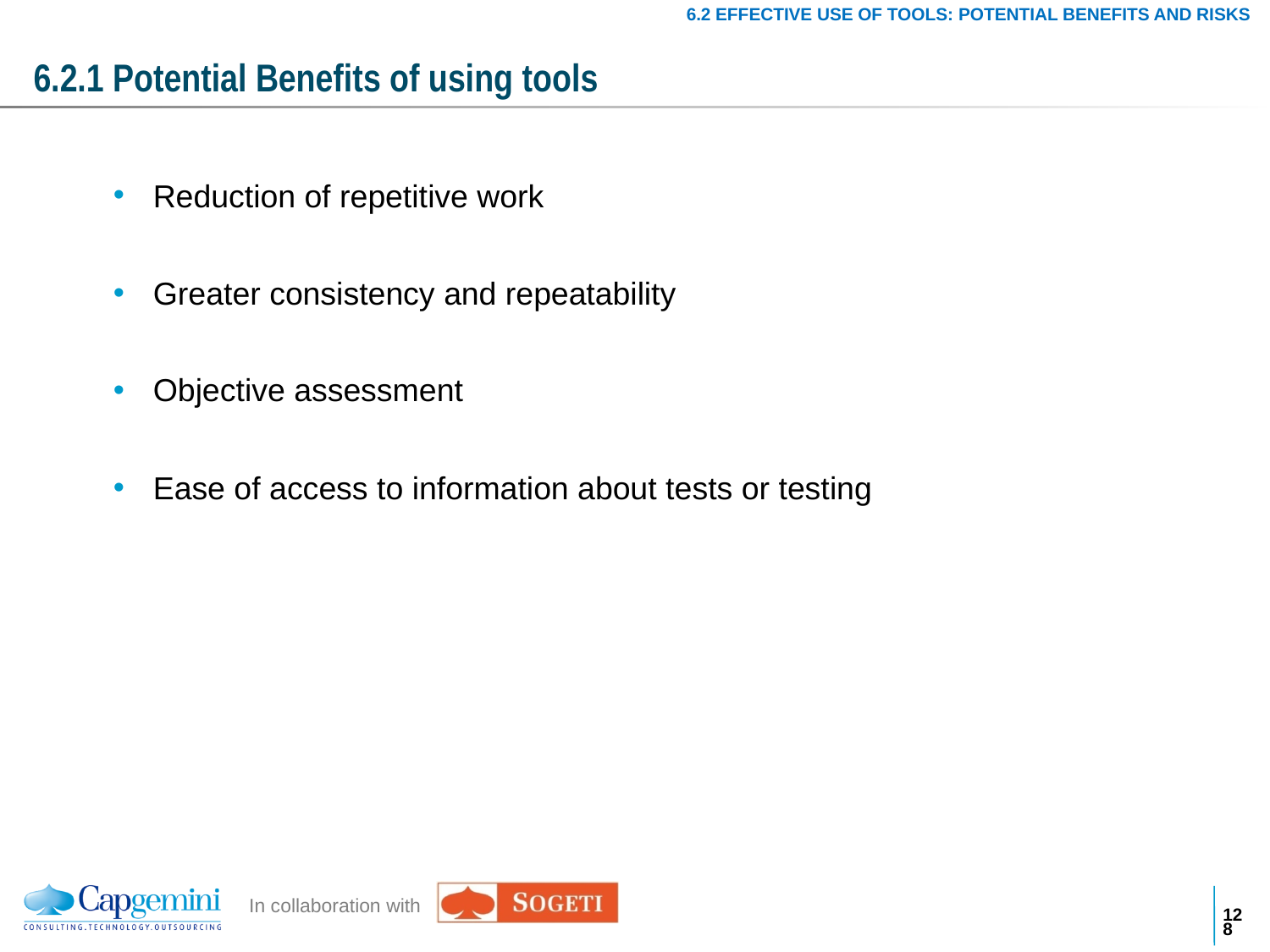

6.2 EFFECTIVE USE OF TOOLS: POTENTIAL BENEFITS AND RISKS
# 6.2.1 Potential Benefits of using tools
Reduction of repetitive work

Greater consistency and repeatability

Objective assessment

Ease of access to information about tests or testing

128